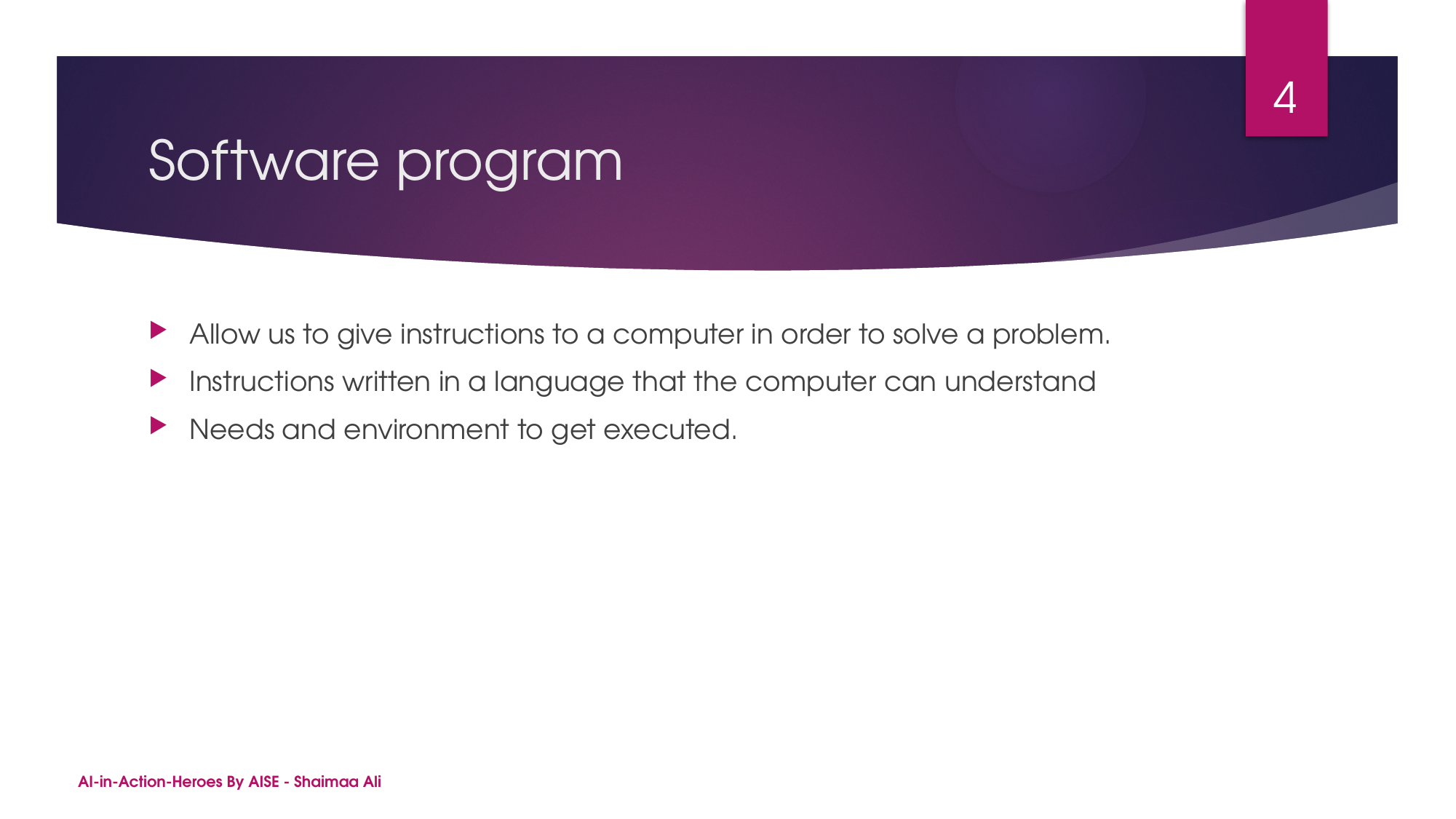

4
# Software program
Allow us to give instructions to a computer in order to solve a problem.
Instructions written in a language that the computer can understand
Needs and environment to get executed.
AI-in-Action-Heroes By AISE - Shaimaa Ali